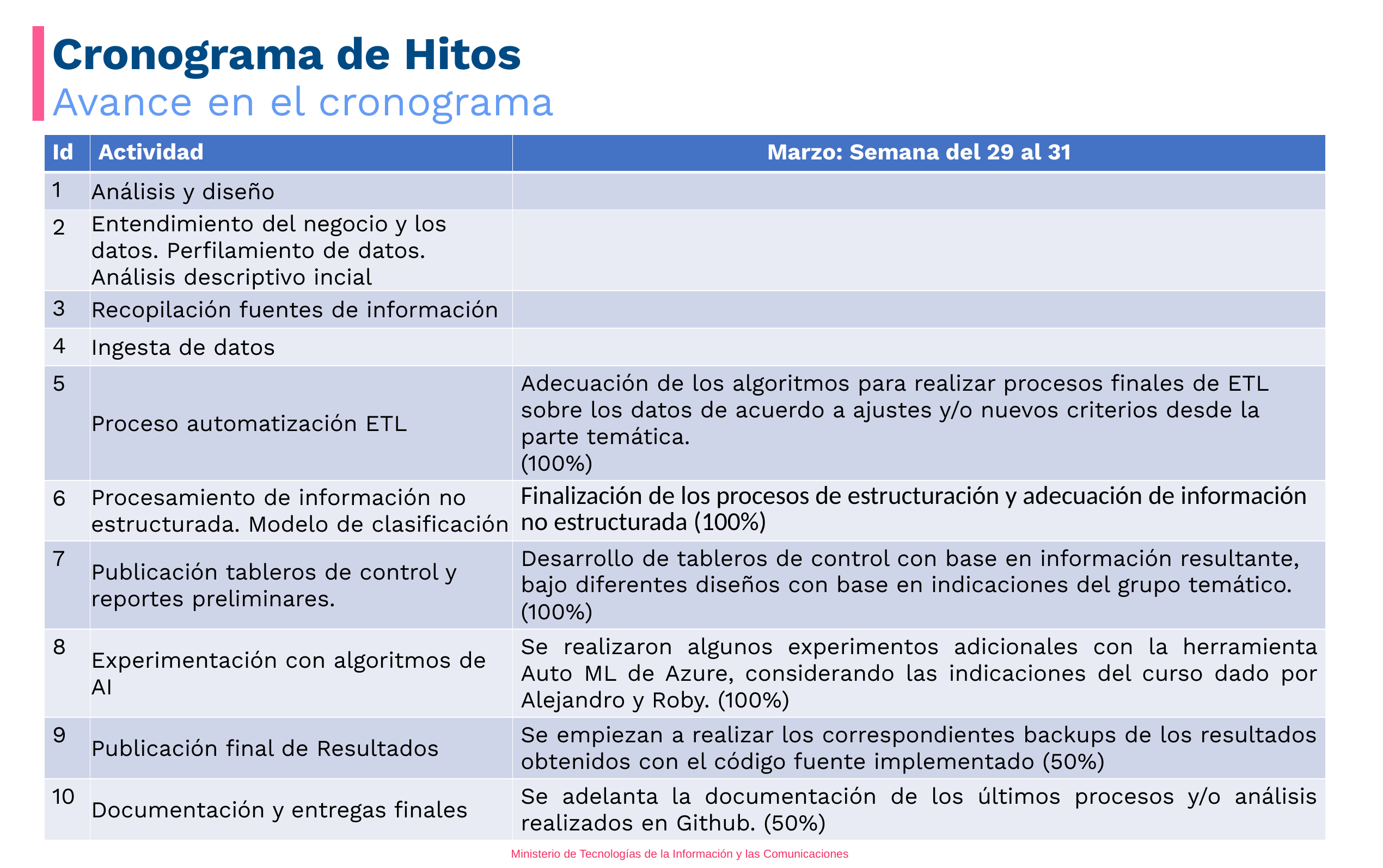

# Cronograma de Hitos
Avance en el cronograma

| Id ​ | Actividad​ | Marzo: Semana del 29 al 31 |
| --- | --- | --- |
| 1 | Análisis y diseño |  |
| 2 | Entendimiento del negocio y los datos. Perfilamiento de datos. Análisis descriptivo incial |  |
| 3 | Recopilación fuentes de información |  |
| 4 | Ingesta de datos |  |
| 5 | Proceso automatización ETL | Adecuación de los algoritmos para realizar procesos finales de ETL sobre los datos de acuerdo a ajustes y/o nuevos criterios desde la parte temática. (100%) |
| 6 | Procesamiento de información no estructurada. Modelo de clasificación | Finalización de los procesos de estructuración y adecuación de información no estructurada (100%) |
| 7 | Publicación tableros de control y reportes preliminares. | Desarrollo de tableros de control con base en información resultante, bajo diferentes diseños con base en indicaciones del grupo temático. (100%) |
| 8 | Experimentación con algoritmos de AI | Se realizaron algunos experimentos adicionales con la herramienta Auto ML de Azure, considerando las indicaciones del curso dado por Alejandro y Roby. (100%) |
| 9 | Publicación final de Resultados | Se empiezan a realizar los correspondientes backups de los resultados obtenidos con el código fuente implementado (50%) |
| 10 | Documentación y entregas finales | Se adelanta la documentación de los últimos procesos y/o análisis realizados en Github. (50%) |